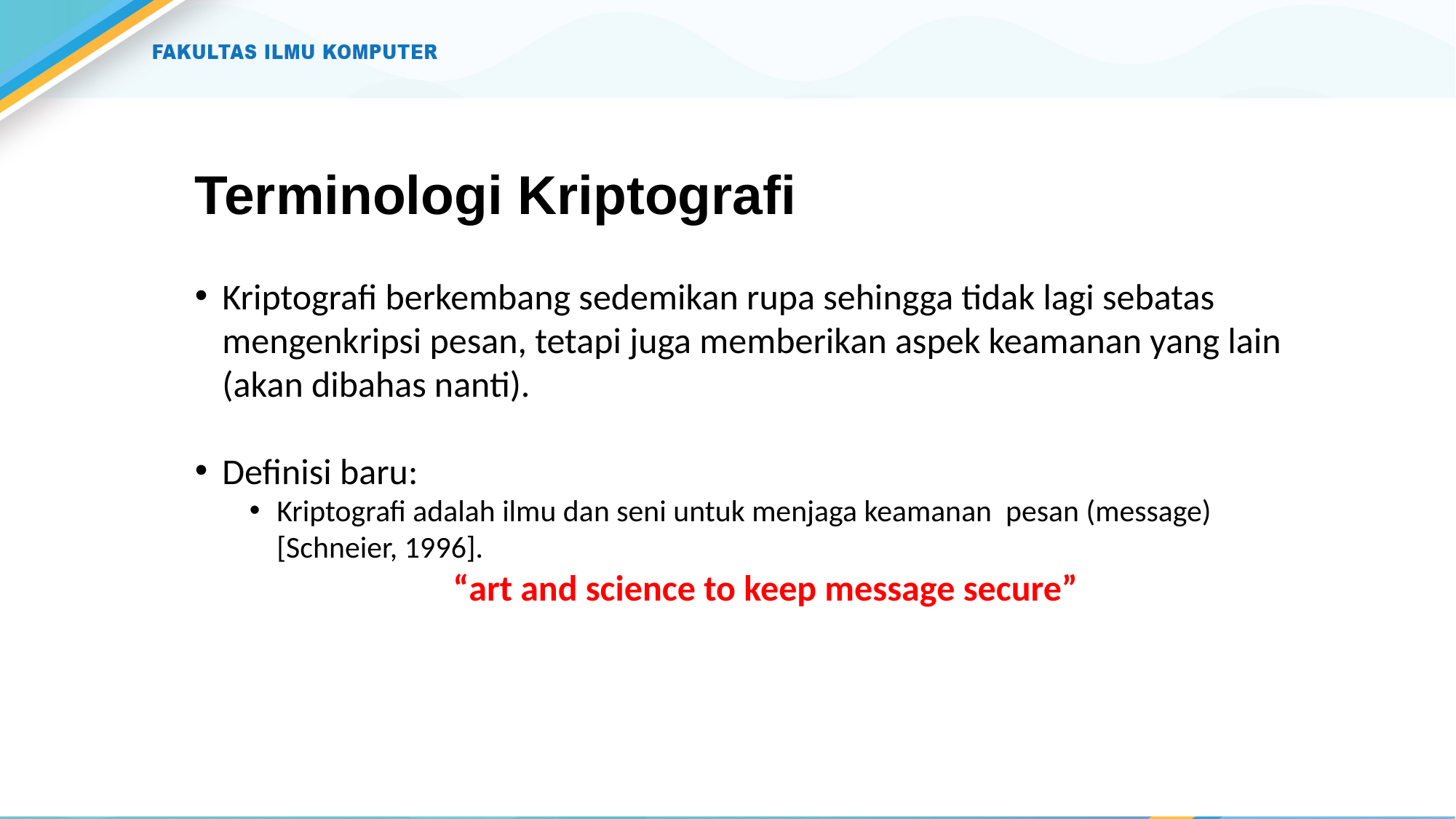

# Terminologi Kriptografi
Kriptografi berkembang sedemikan rupa sehingga tidak lagi sebatas mengenkripsi pesan, tetapi juga memberikan aspek keamanan yang lain (akan dibahas nanti).

Definisi baru:
Kriptografi adalah ilmu dan seni untuk menjaga keamanan  pesan (message) [Schneier, 1996].
“art and science to keep message secure”